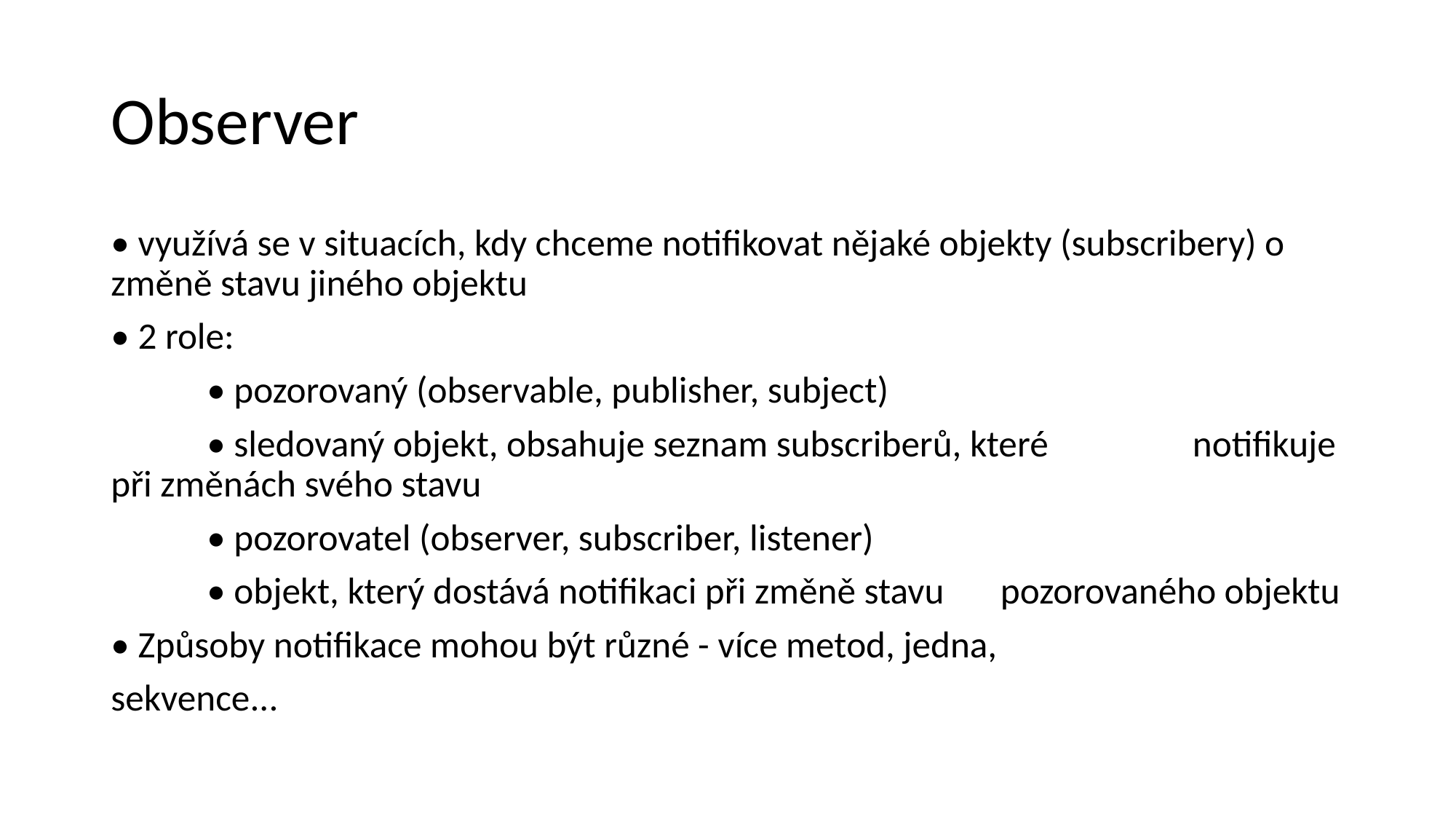

# Observer
• využívá se v situacích, kdy chceme notifikovat nějaké objekty (subscribery) o změně stavu jiného objektu
• 2 role:
	• pozorovaný (observable, publisher, subject)
		• sledovaný objekt, obsahuje seznam subscriberů, které 			   notifikuje při změnách svého stavu
	• pozorovatel (observer, subscriber, listener)
		• objekt, který dostává notifikaci při změně stavu 				   pozorovaného objektu
• Způsoby notifikace mohou být různé - více metod, jedna,
sekvence...